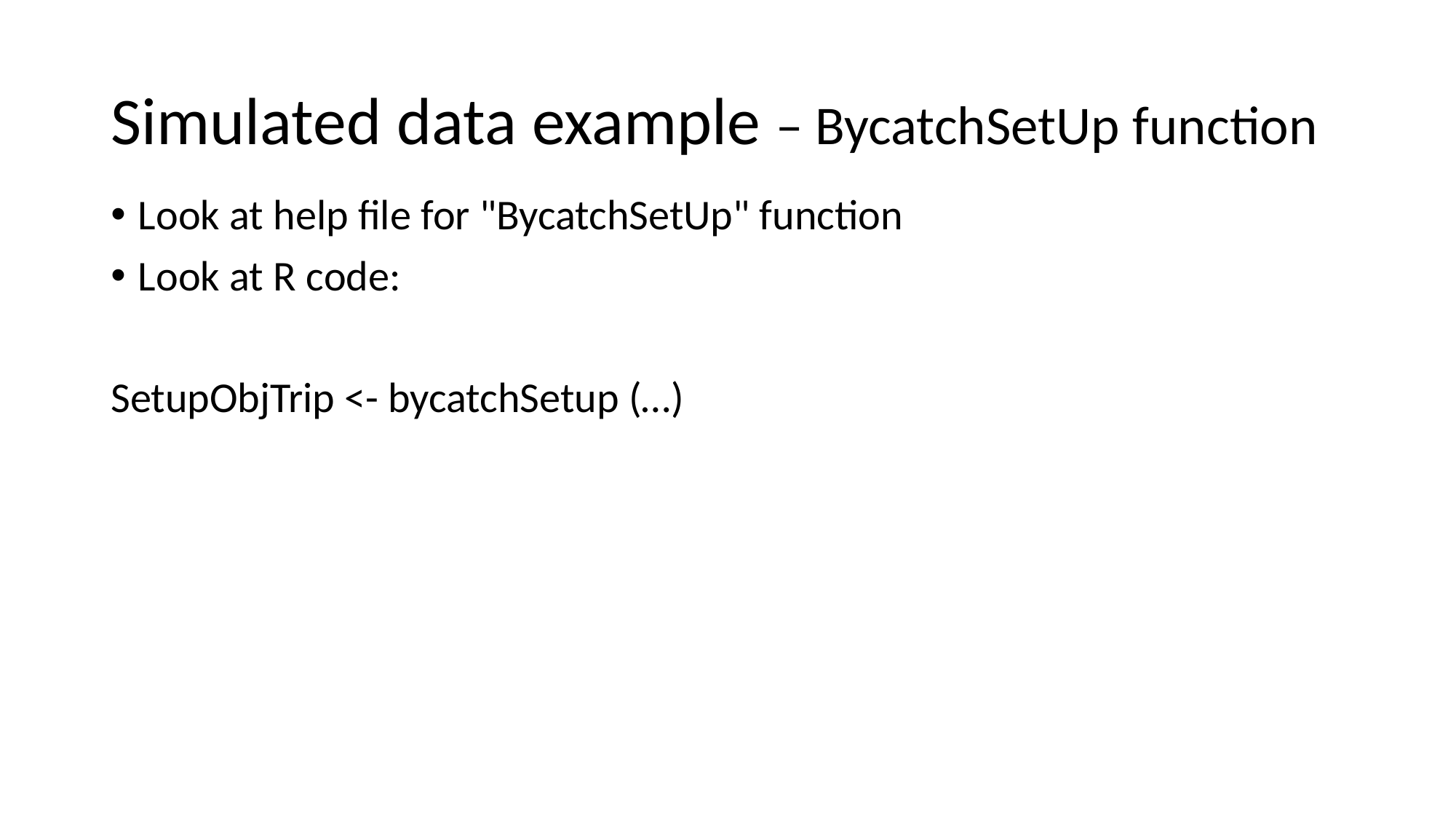

# Simulated data example – BycatchSetUp function
Look at help file for "BycatchSetUp" function
Look at R code:

SetupObjTrip <- bycatchSetup (…)